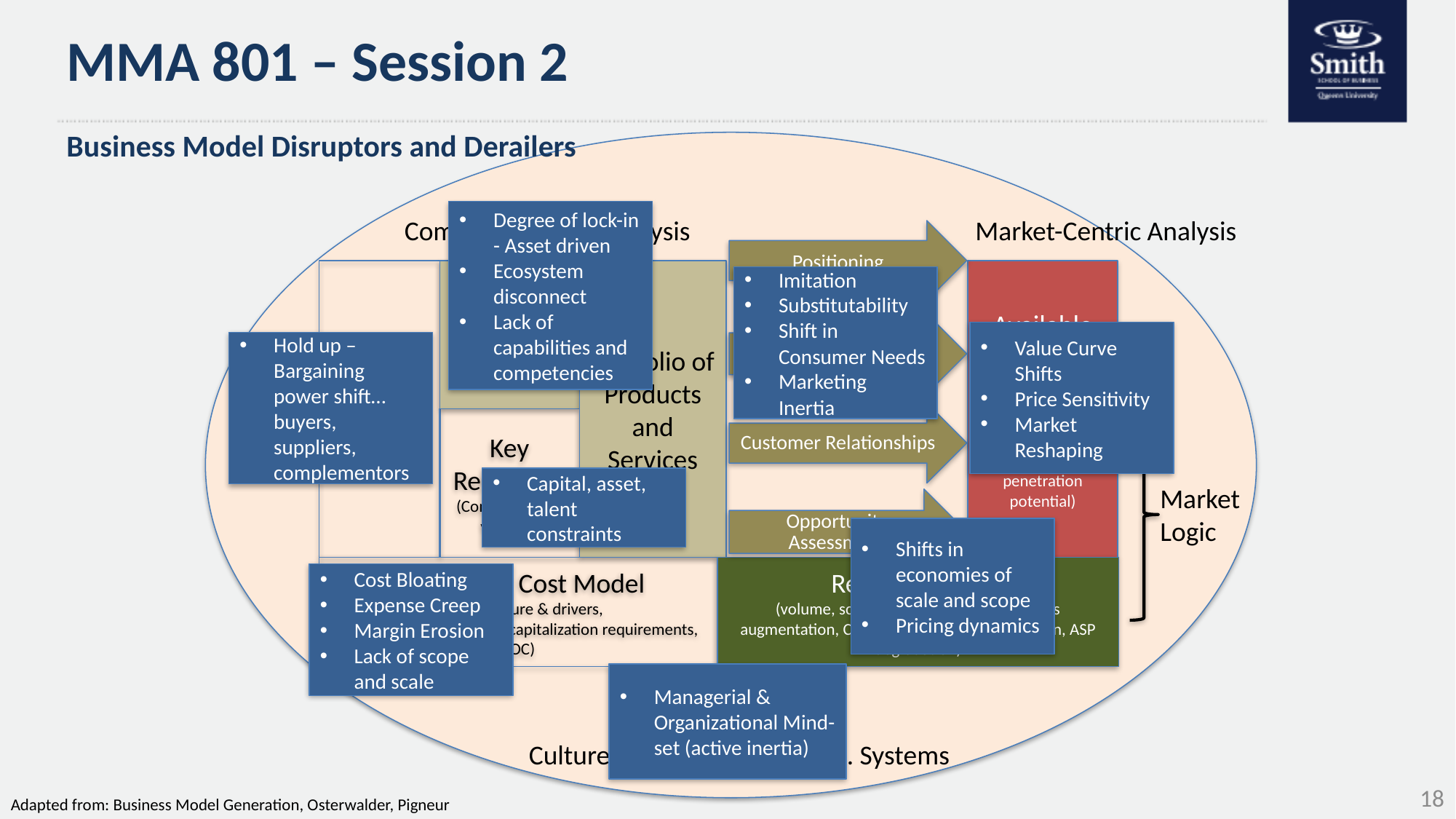

# MMA 801 – Session 2
Business Model Disruptors and Derailers

Degree of lock-in - Asset driven
Ecosystem disconnect
Lack of capabilities and competencies

Market-Centric Analysis
Company-Centric Analysis
Positioning
Key Partners
(Backward and Forward… dependencies)
Portfolio of Products and Services
Available Customer Segments

(Primary & secondary, size, penetration potential)
Key Activities
(Value Chain)
Imitation
Substitutability
Shift in Consumer Needs
Marketing Inertia
Value Proposition
Value Curve Shifts
Price Sensitivity
Market Reshaping
Hold up – Bargaining power shift…buyers, suppliers, complementors
Customer Relationships

Key Resources
(Composition & velocity)
Capital, asset, talent  constraints
Market Logic
Opportunity Assessment
Shifts in economies of scale and scope
Pricing dynamics
Underlying Cost Model
(Cost structure & drivers,
scale potential, BEP, etc., capitalization requirements, COC)
Revenue Model
(volume, scope, purchase frequency, sales augmentation, COC, capitalization consumption, ASP degradation)
Cost Bloating
Expense Creep
Margin Erosion
Lack of scope and scale
Managerial & Organizational Mind-set (active inertia)
Culture, Structure and Mgmt. Systems
18
Adapted from: Business Model Generation, Osterwalder, Pigneur